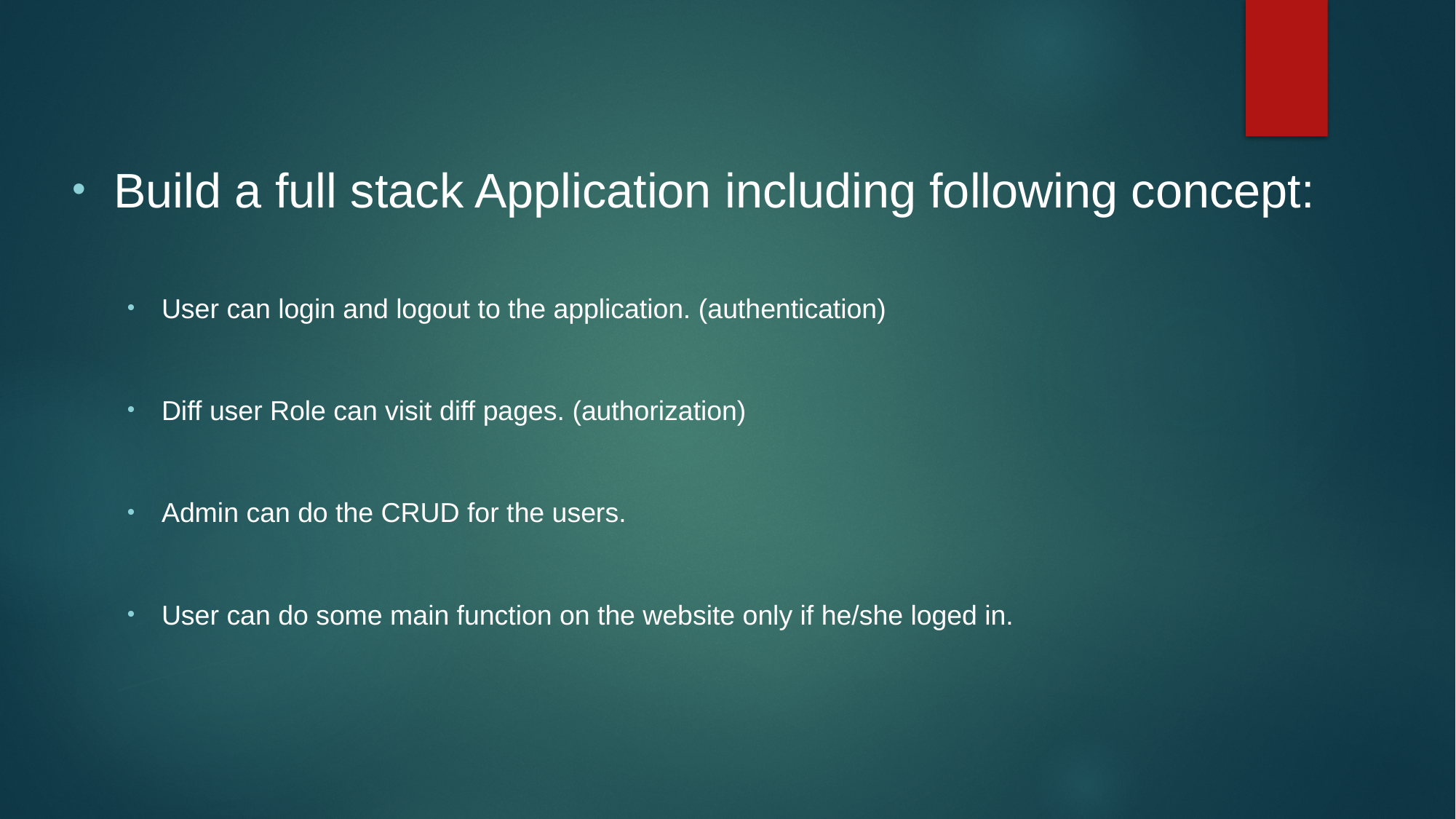

Build a full stack Application including following concept:
User can login and logout to the application. (authentication)

Diff user Role can visit diff pages. (authorization)

Admin can do the CRUD for the users.

User can do some main function on the website only if he/she loged in.